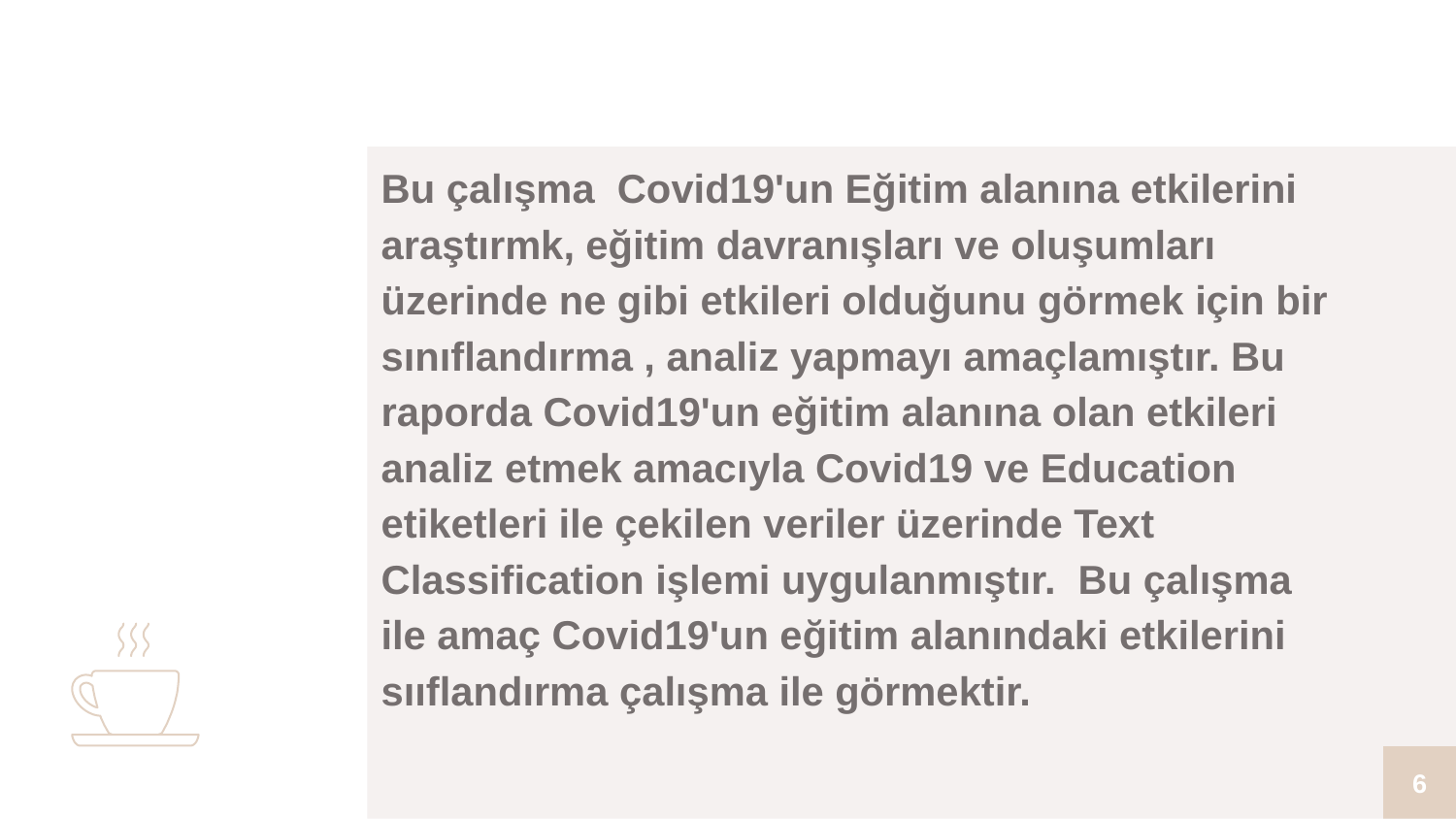

Bu çalışma  Covid19'un Eğitim alanına etkilerini araştırmk, eğitim davranışları ve oluşumları üzerinde ne gibi etkileri olduğunu görmek için bir sınıflandırma , analiz yapmayı amaçlamıştır. Bu raporda Covid19'un eğitim alanına olan etkileri analiz etmek amacıyla Covid19 ve Education etiketleri ile çekilen veriler üzerinde Text Classification işlemi uygulanmıştır.  Bu çalışma ile amaç Covid19'un eğitim alanındaki etkilerini sııflandırma çalışma ile görmektir.

6